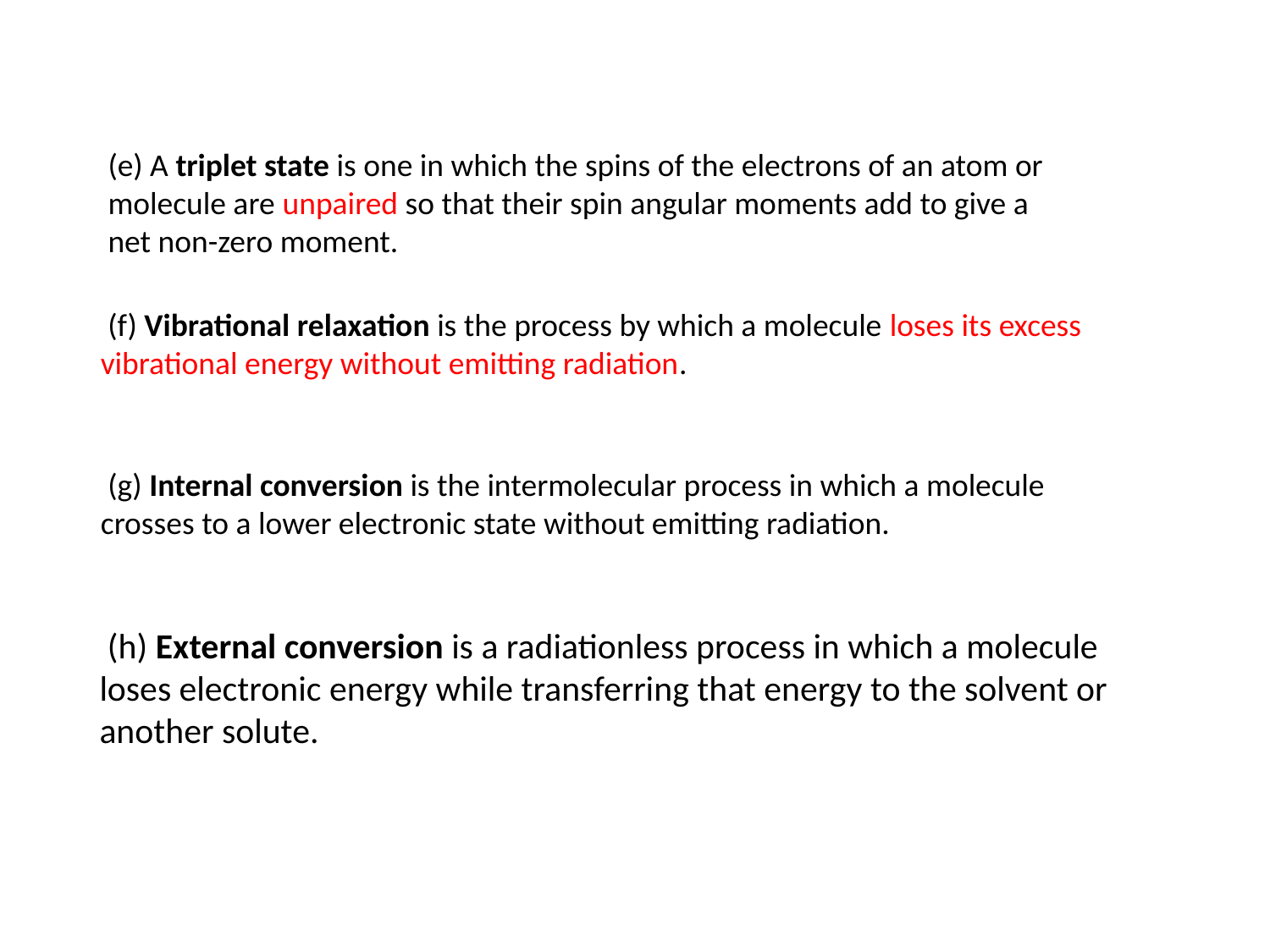

(e) A triplet state is one in which the spins of the electrons of an atom or molecule are unpaired so that their spin angular moments add to give a net non-zero moment.

 (f) Vibrational relaxation is the process by which a molecule loses its excess vibrational energy without emitting radiation.

 (g) Internal conversion is the intermolecular process in which a molecule crosses to a lower electronic state without emitting radiation.

 (h) External conversion is a radiationless process in which a molecule loses electronic energy while transferring that energy to the solvent or another solute.